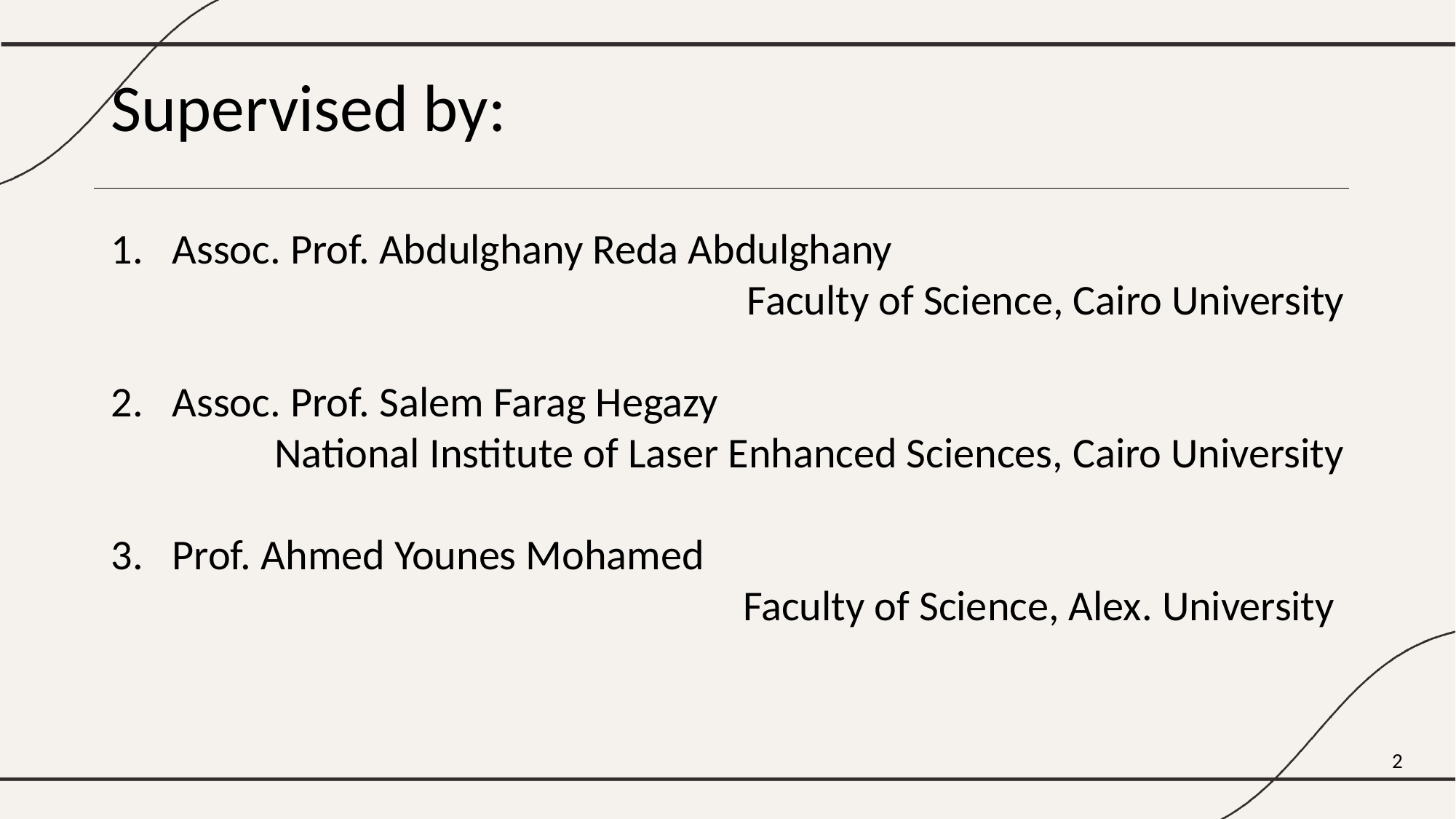

# Supervised by:
Assoc. Prof. Abdulghany Reda Abdulghany
Faculty of Science, Cairo University

Assoc. Prof. Salem Farag Hegazy
National Institute of Laser Enhanced Sciences, Cairo University

Prof. Ahmed Younes Mohamed
Faculty of Science, Alex. University
2